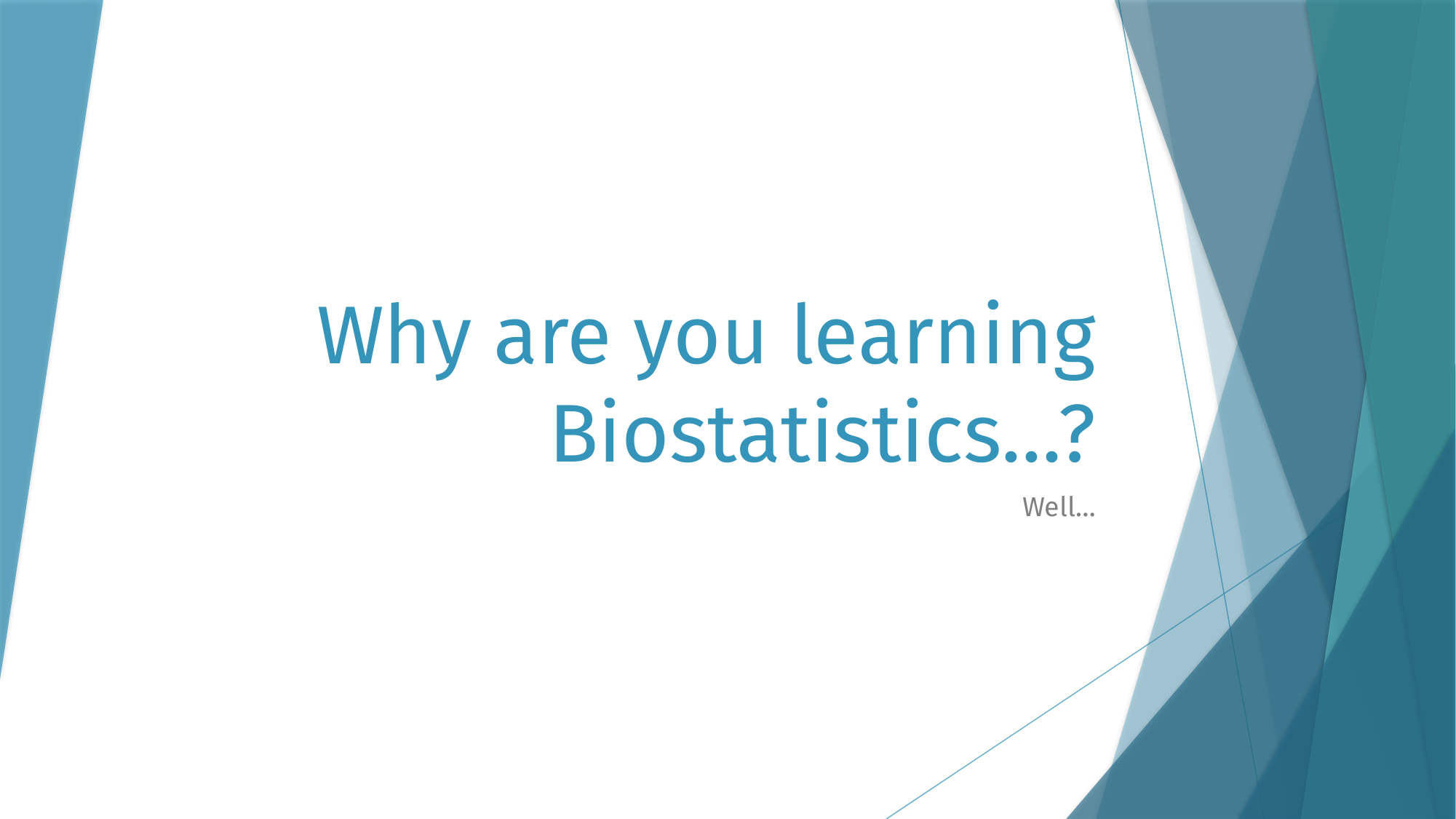

# Why are you learning Biostatistics…?
Well…